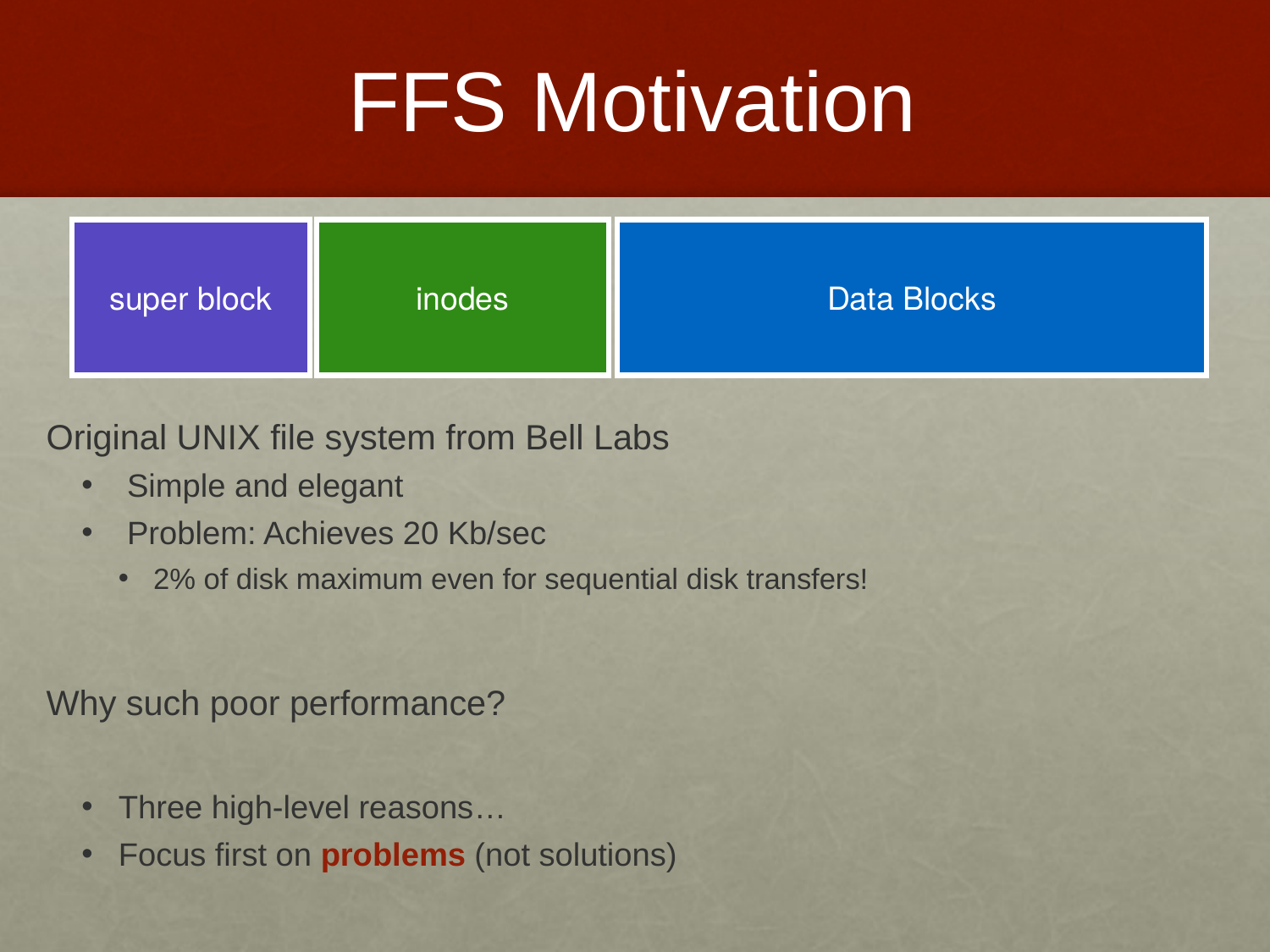

# FFS Motivation
super block
inodes
Data Blocks

Original UNIX file system from Bell Labs
 Simple and elegant
 Problem: Achieves 20 Kb/sec
2% of disk maximum even for sequential disk transfers!

Why such poor performance?

Three high-level reasons…
Focus first on problems (not solutions)